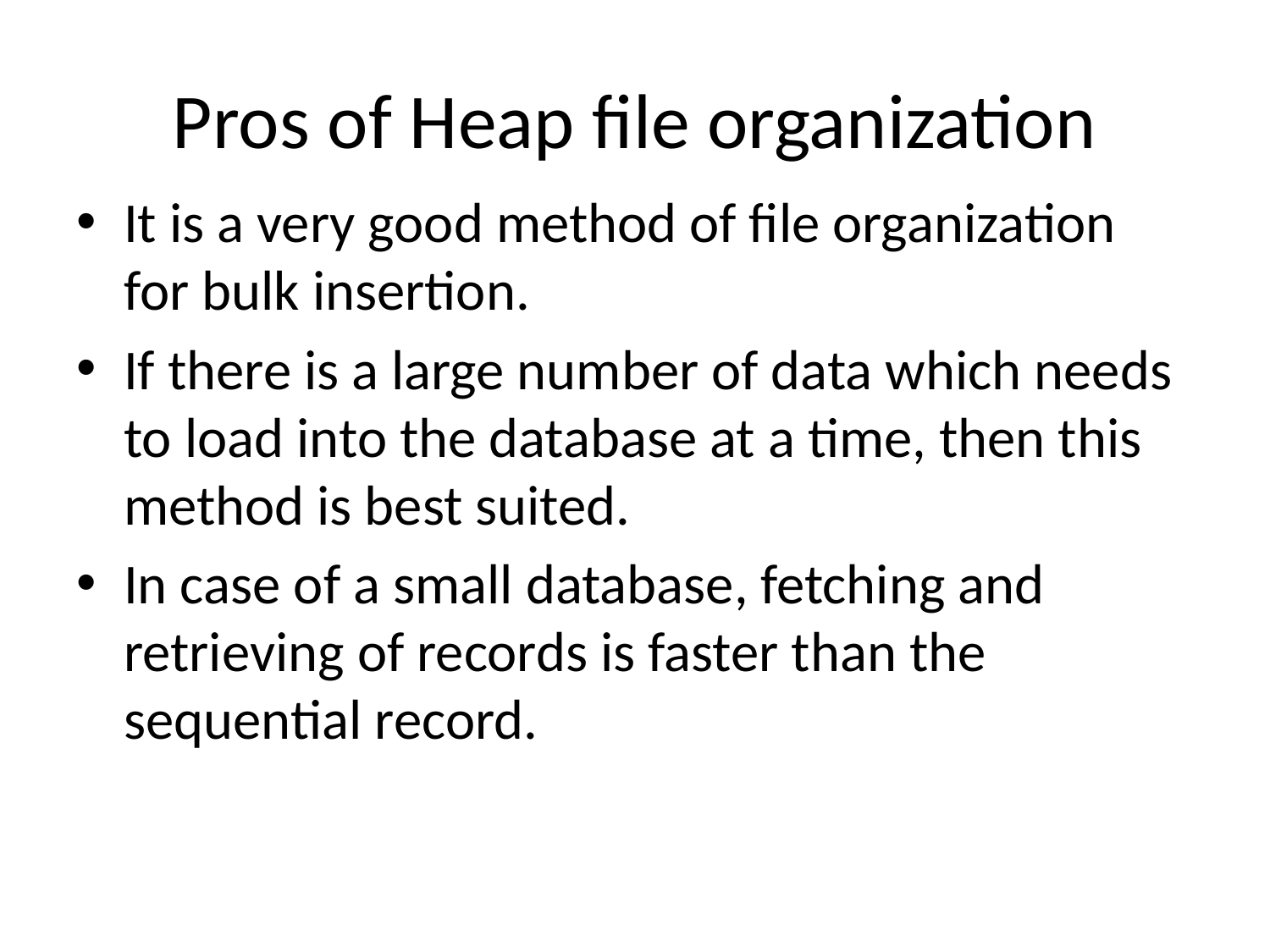

# Pros of Heap file organization
It is a very good method of file organization for bulk insertion.
If there is a large number of data which needs to load into the database at a time, then this method is best suited.
In case of a small database, fetching and retrieving of records is faster than the sequential record.